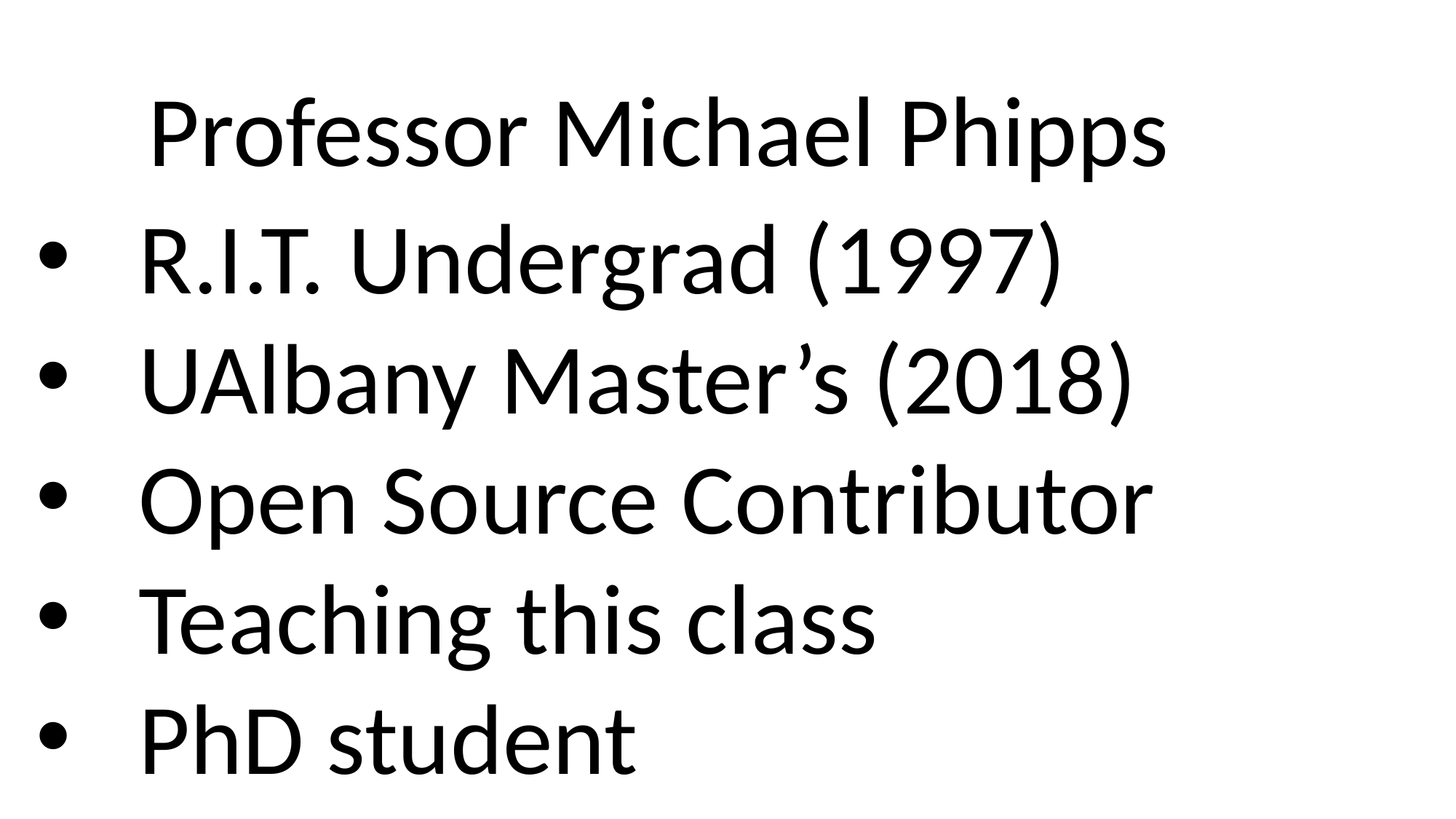

Professor Michael Phipps
R.I.T. Undergrad (1997)
UAlbany Master’s (2018)
Open Source Contributor
Teaching this class
PhD student